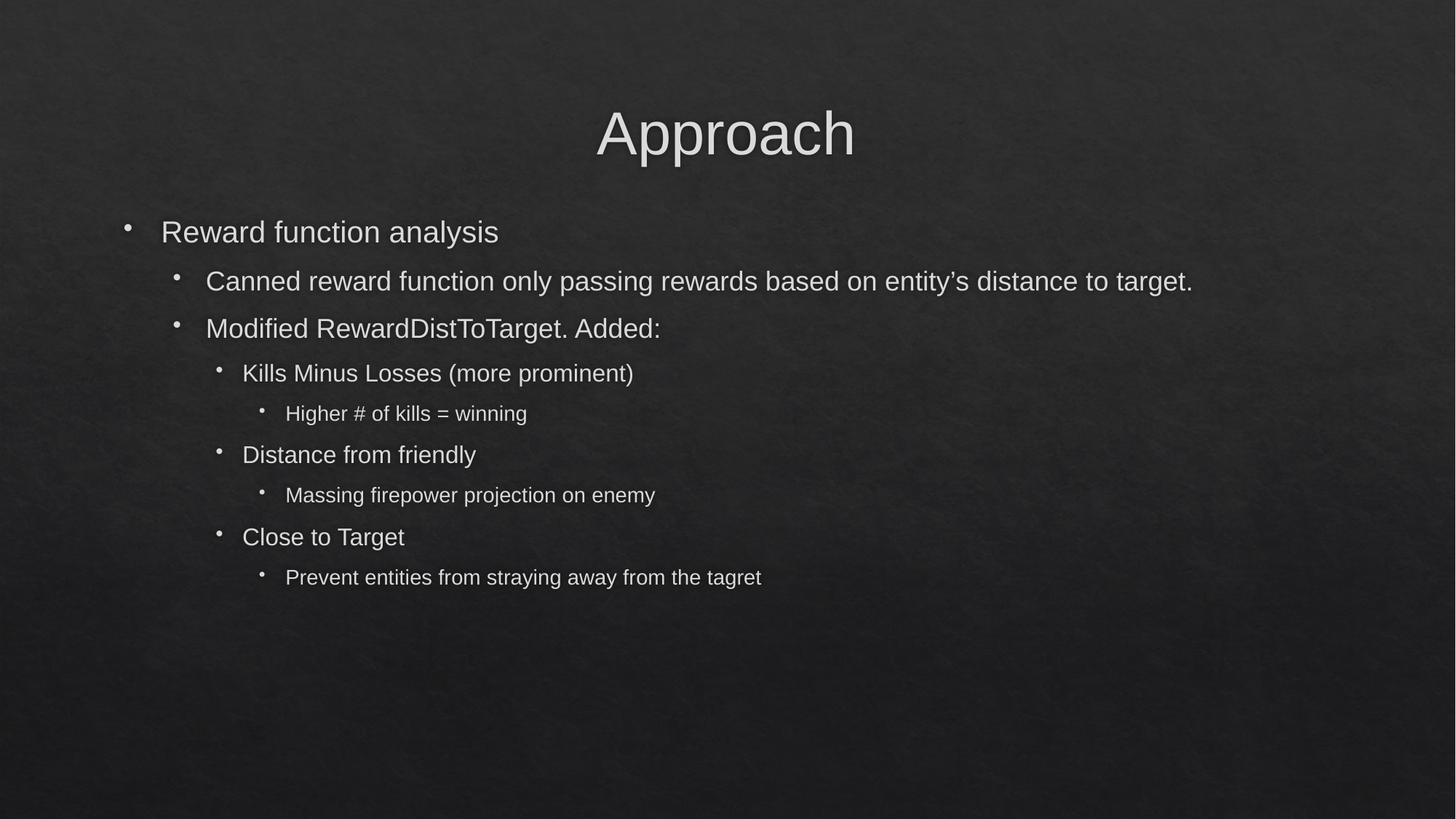

# Approach
Reward function analysis
Canned reward function only passing rewards based on entity’s distance to target.
Modified RewardDistToTarget. Added:
Kills Minus Losses (more prominent)
Higher # of kills = winning
Distance from friendly
Massing firepower projection on enemy
Close to Target
Prevent entities from straying away from the tagret